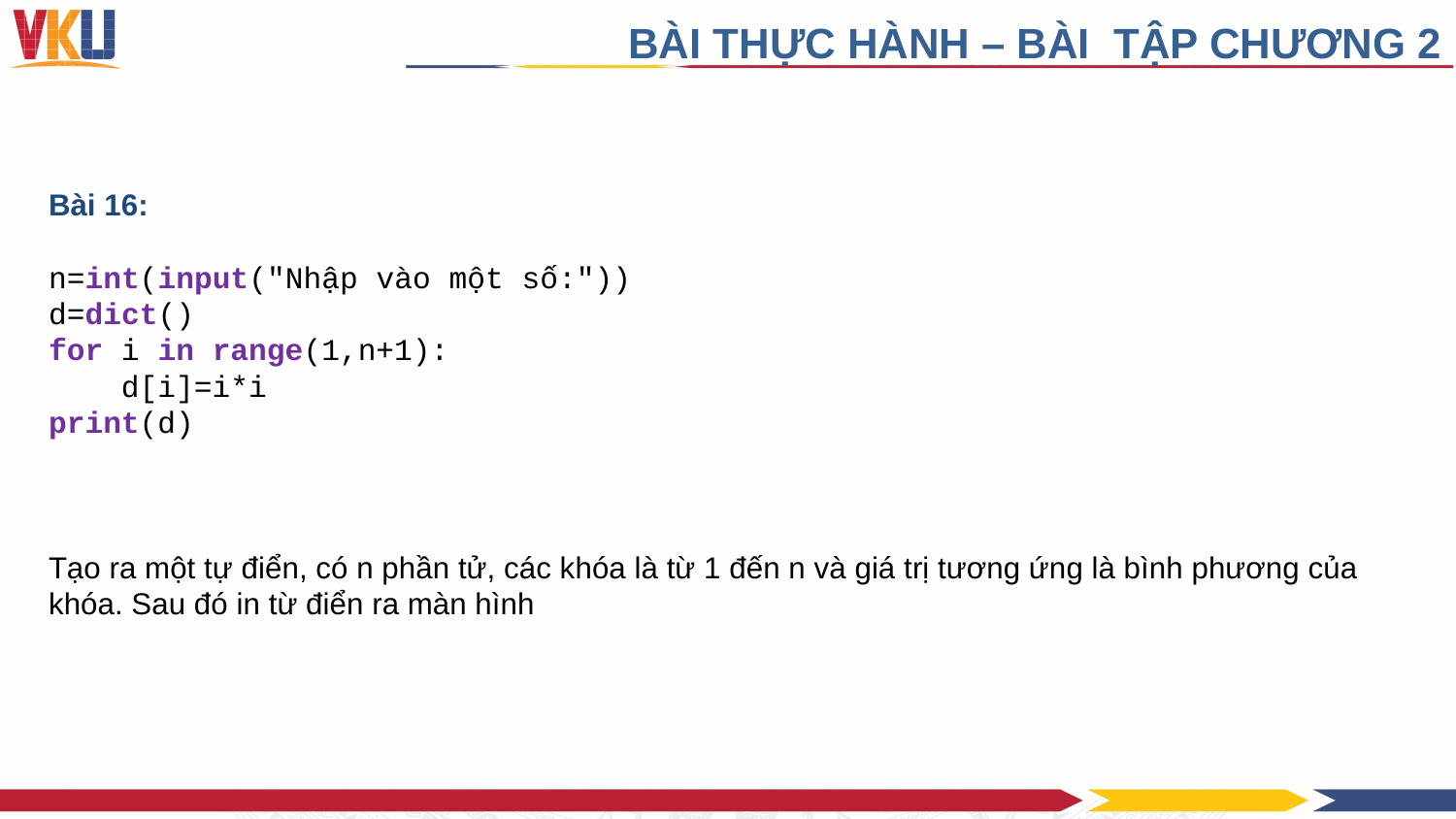

BÀI THỰC HÀNH – BÀI  TẬP CHƯƠNG 2
Bài 16:

n=int(input("Nhập vào một số:"))
d=dict()
for i in range(1,n+1):
    d[i]=i*i
print(d)

Tạo ra một tự điển, có n phần tử, các khóa là từ 1 đến n và giá trị tương ứng là bình phương của khóa. Sau đó in từ điển ra màn hình